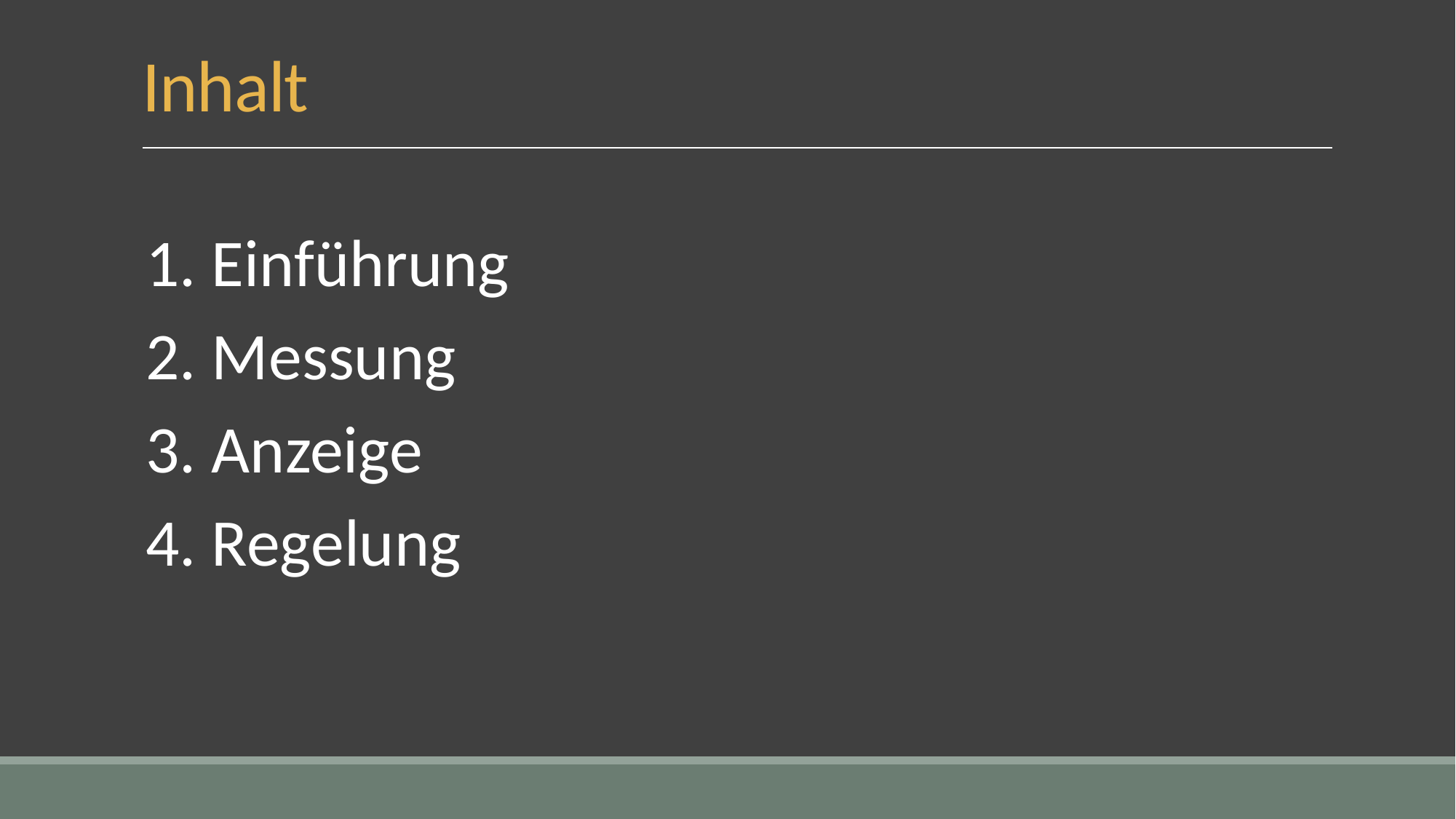

# Inhalt
1. Einführung
2. Messung
3. Anzeige
4. Regelung